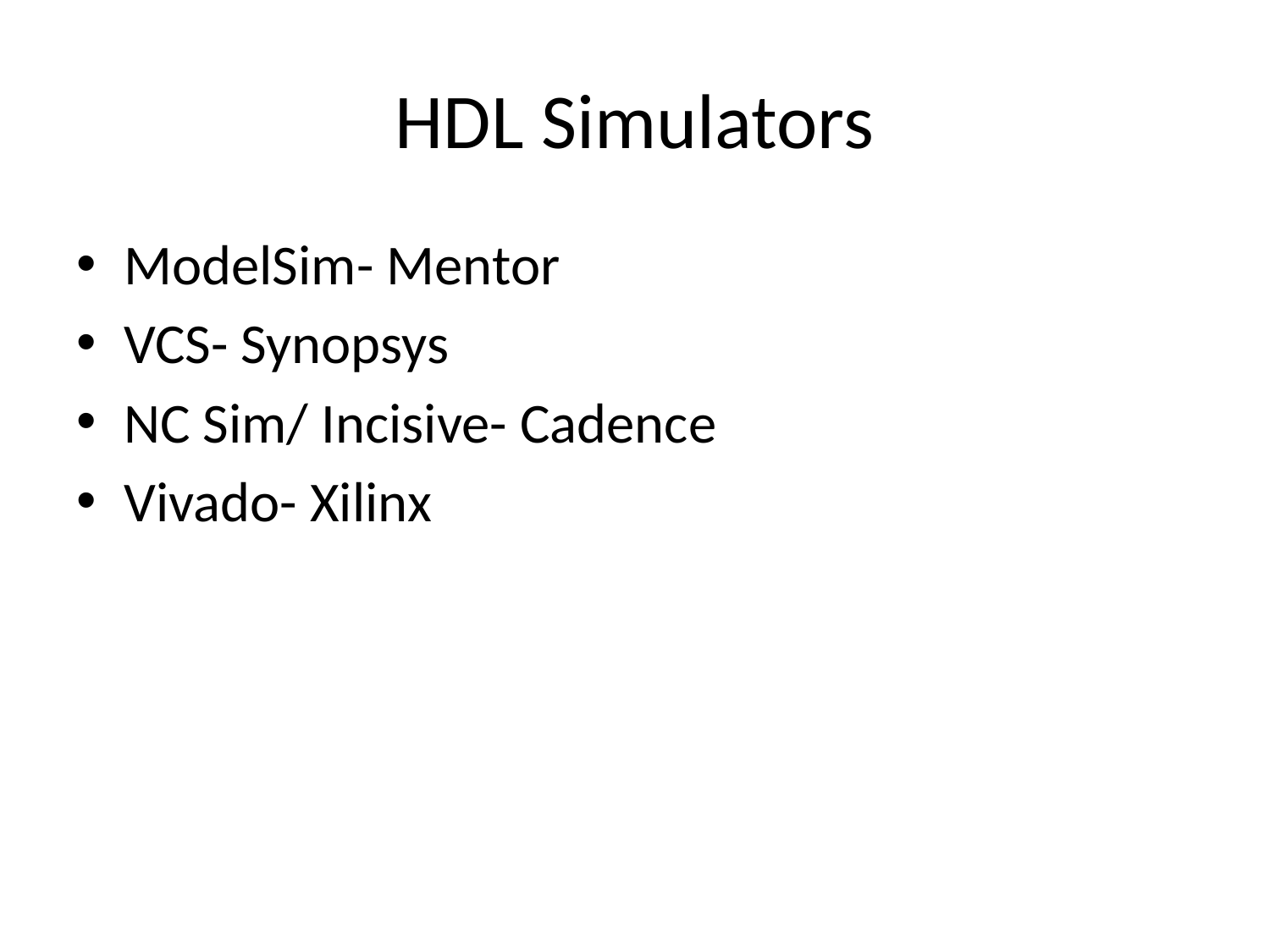

# HDL Simulators
ModelSim- Mentor
VCS- Synopsys
NC Sim/ Incisive- Cadence
Vivado- Xilinx